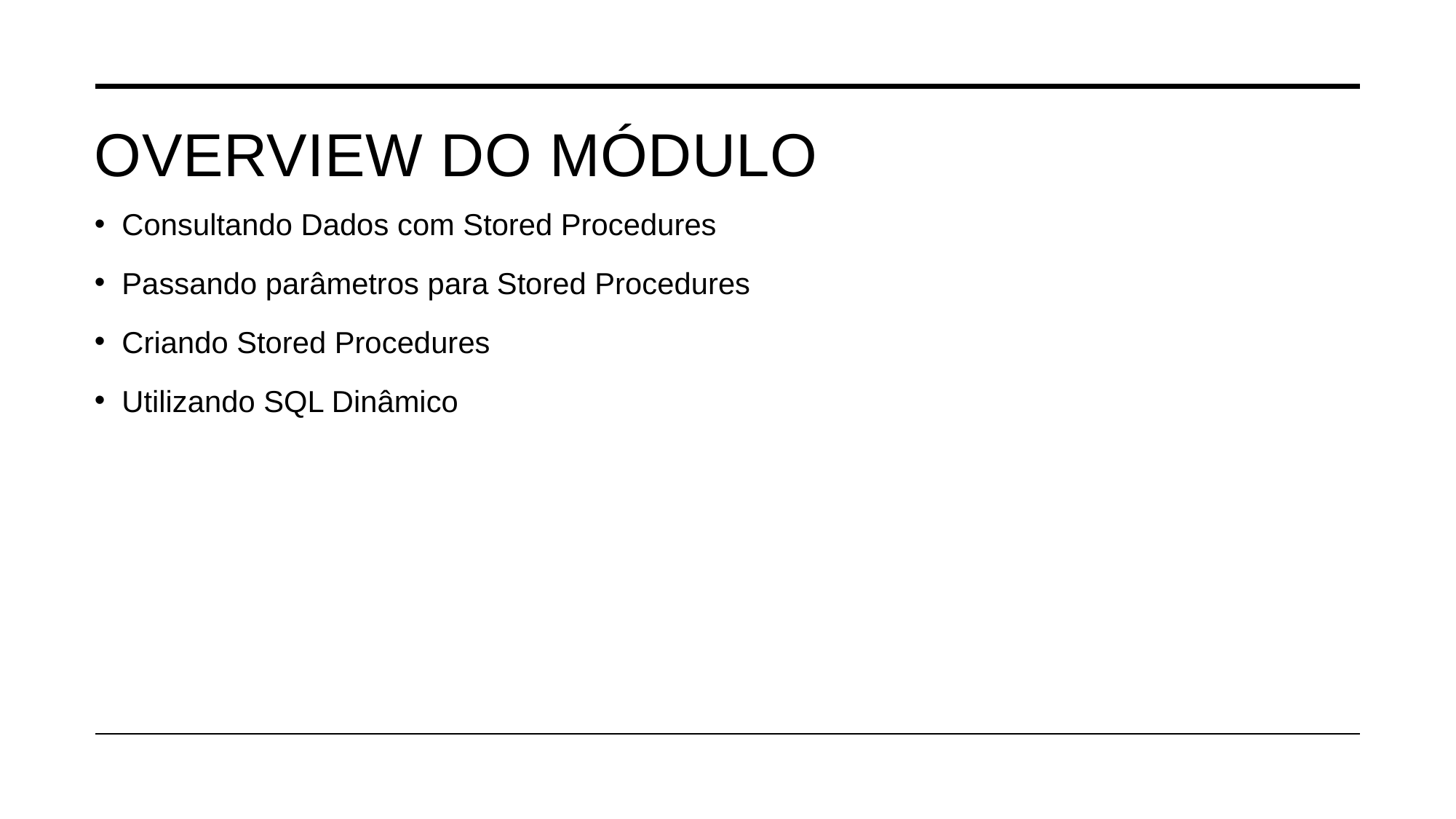

# Overview do módulo
Consultando Dados com Stored Procedures
Passando parâmetros para Stored Procedures
Criando Stored Procedures
Utilizando SQL Dinâmico